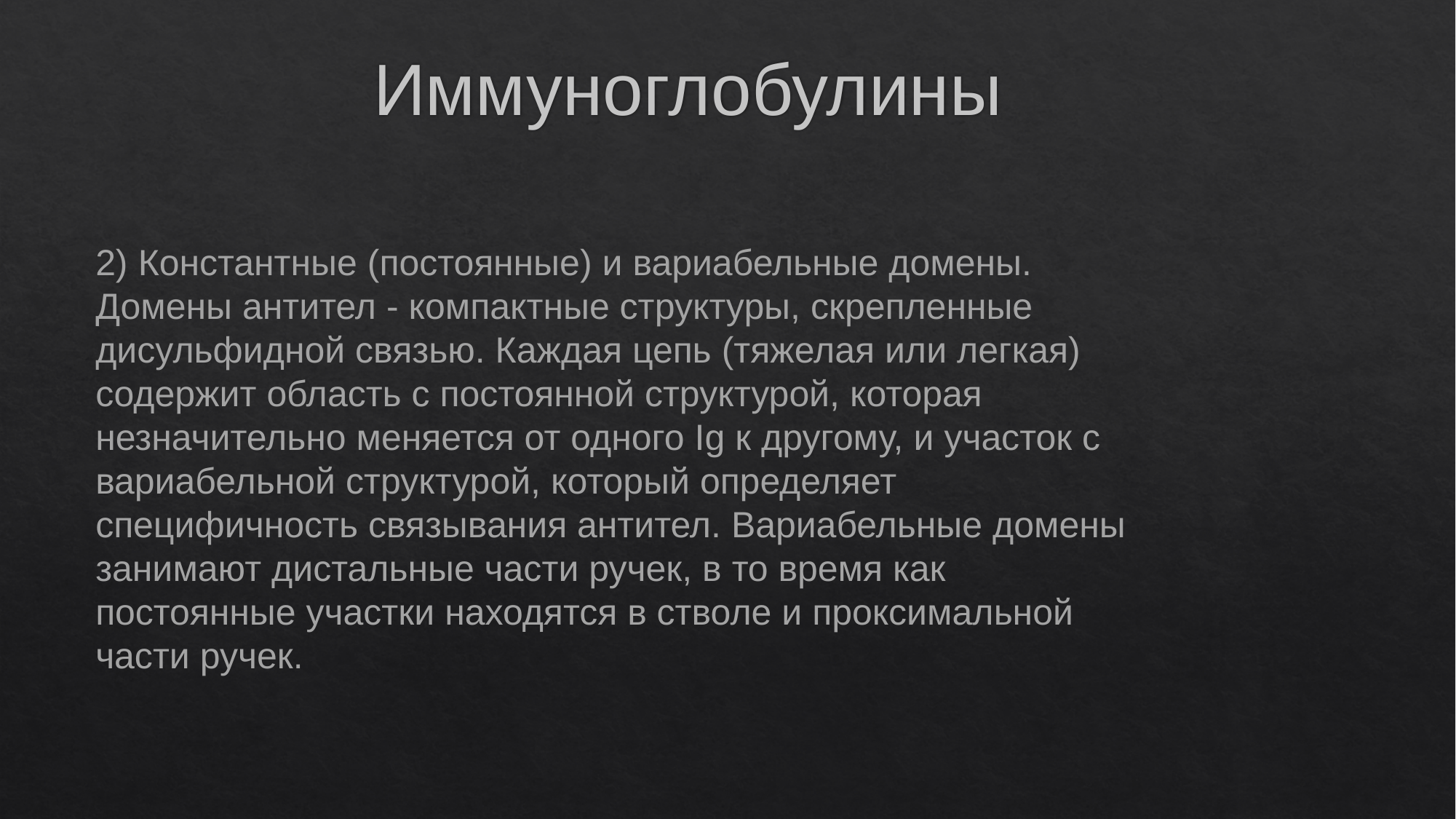

# Иммуноглобулины
2) Константные (постоянные) и вариабельные домены. Домены антител - компактные структуры, скрепленные дисульфидной связью. Каждая цепь (тяжелая или легкая) содержит область с постоянной структурой, которая незначительно меняется от одного Ig к другому, и участок с вариабельной структурой, который определяет специфичность связывания антител. Вариабельные домены занимают дистальные части ручек, в то время как постоянные участки находятся в стволе и проксимальной части ручек.